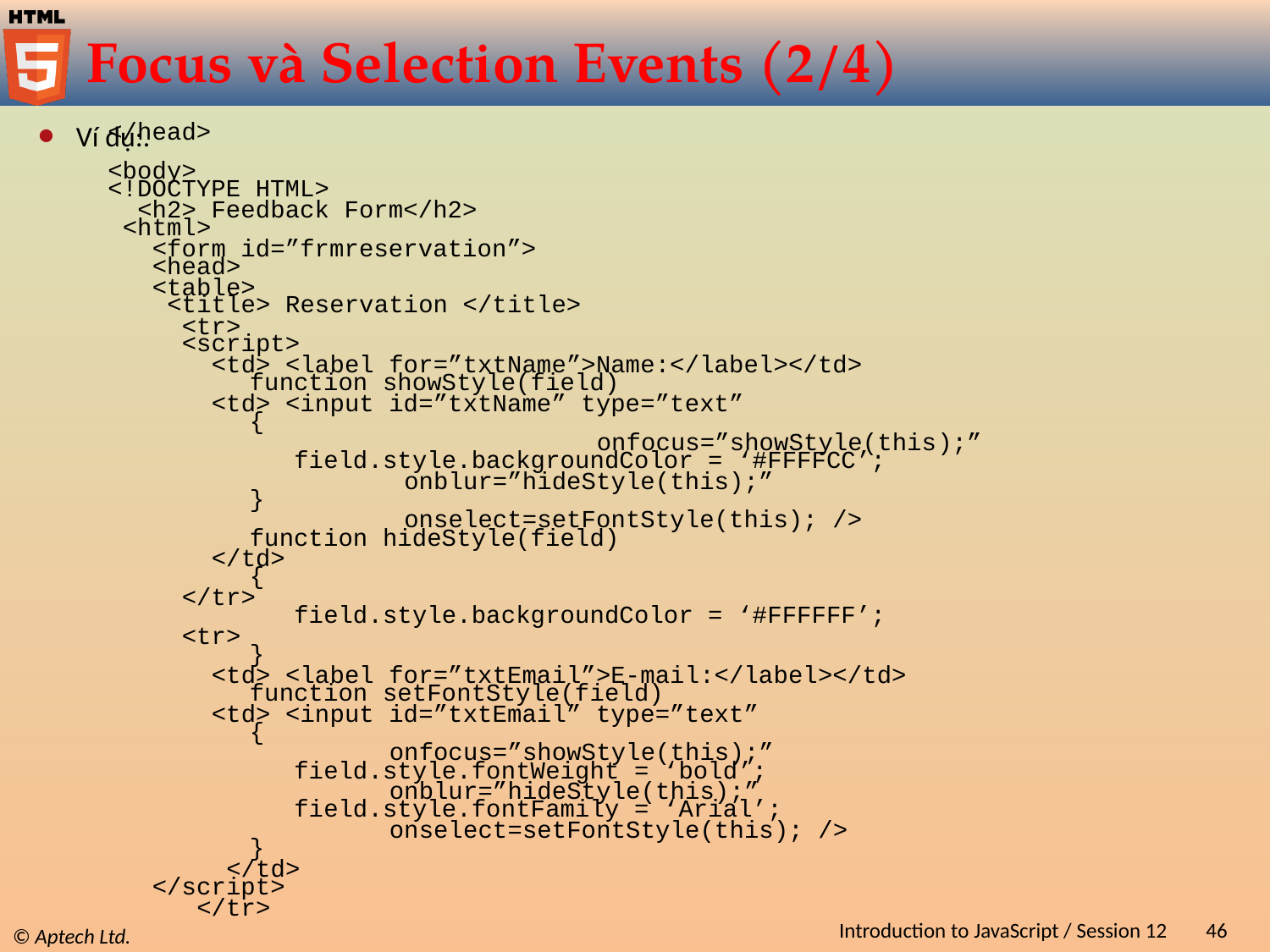

# Focus và Selection Events (2/4)
Ví dụ:.
</head>
<body>
  <h2> Feedback Form</h2>
   <form id=”frmreservation”>
   <table>
     <tr>
       <td> <label for=”txtName”>Name:</label></td>
       <td> <input id=”txtName” type=”text”
                                 onfocus=”showStyle(this);”
                    onblur=”hideStyle(this);”
                    onselect=setFontStyle(this); />
       </td>
     </tr>
     <tr>
       <td> <label for=”txtEmail”>E-mail:</label></td>
       <td> <input id=”txtEmail” type=”text”
                   onfocus=”showStyle(this);”
                   onblur=”hideStyle(this);”
                   onselect=setFontStyle(this); />
        </td>
      </tr>
<!DOCTYPE HTML>
 <html>
   <head>
    <title> Reservation </title>
     <script>
	 function showStyle(field)
	 {
	    field.style.backgroundColor = ‘#FFFFCC’;
	 }
	 function hideStyle(field)
	 {
	    field.style.backgroundColor = ‘#FFFFFF’;
	 }
	 function setFontStyle(field)
	 {
	    field.style.fontWeight = ‘bold’;
	    field.style.fontFamily = ‘Arial’;
	 }
   </script>
Introduction to JavaScript / Session 12
46